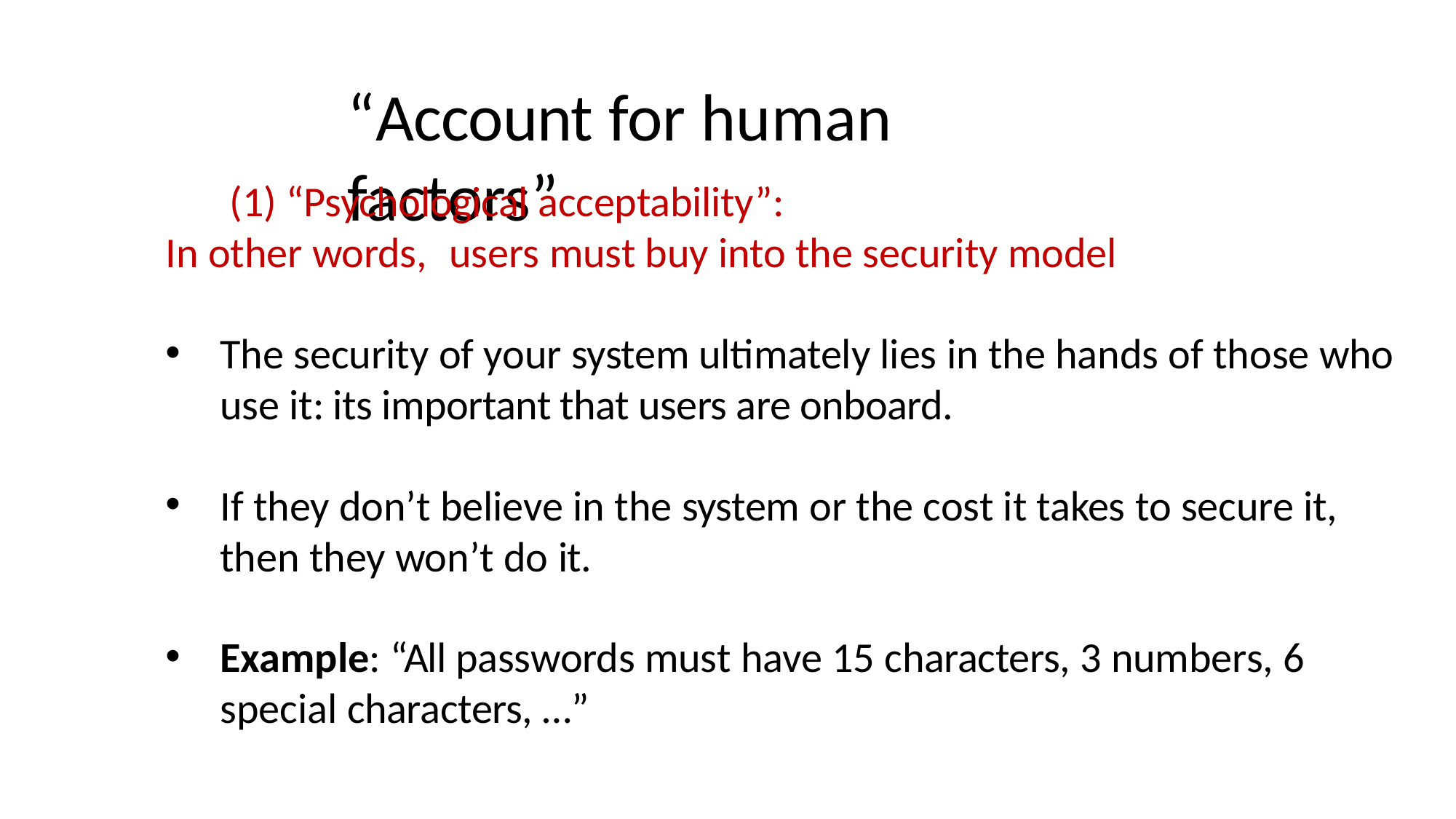

# “Account for human factors”
(1) “Psychological acceptability”:
In other words,	users must buy into the security model

The security of your system ultimately lies in the hands of those who use it: its important that users are onboard.

If they don’t believe in the system or the cost it takes to secure it, then they won’t do it.

Example: “All passwords must have 15 characters, 3 numbers, 6 special characters, …”